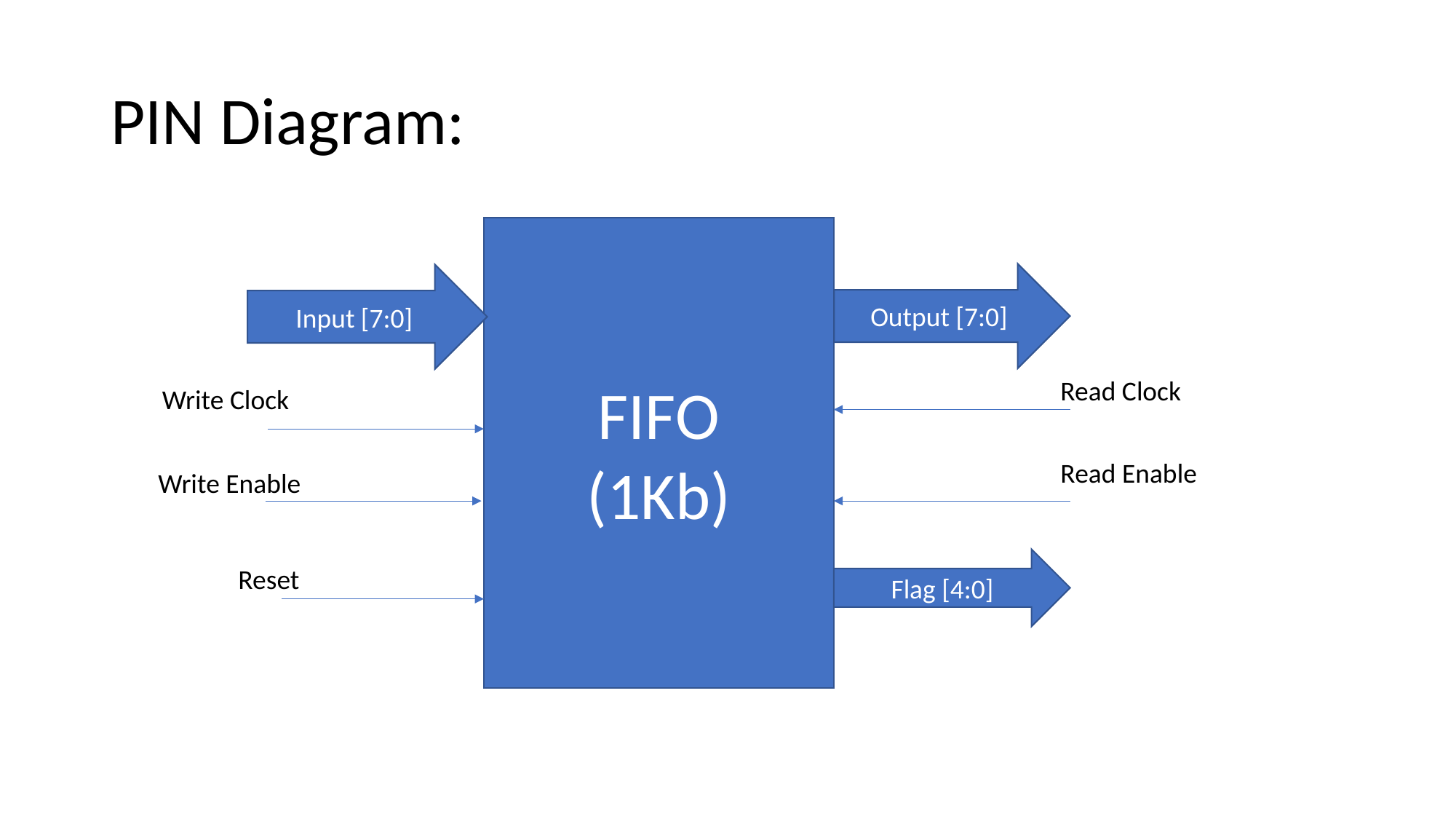

# PIN Diagram:
FIFO
(1Kb)
Output [7:0]
Input [7:0]
Read Clock
Write Clock
Read Enable
Write Enable
Flag [4:0]
Reset